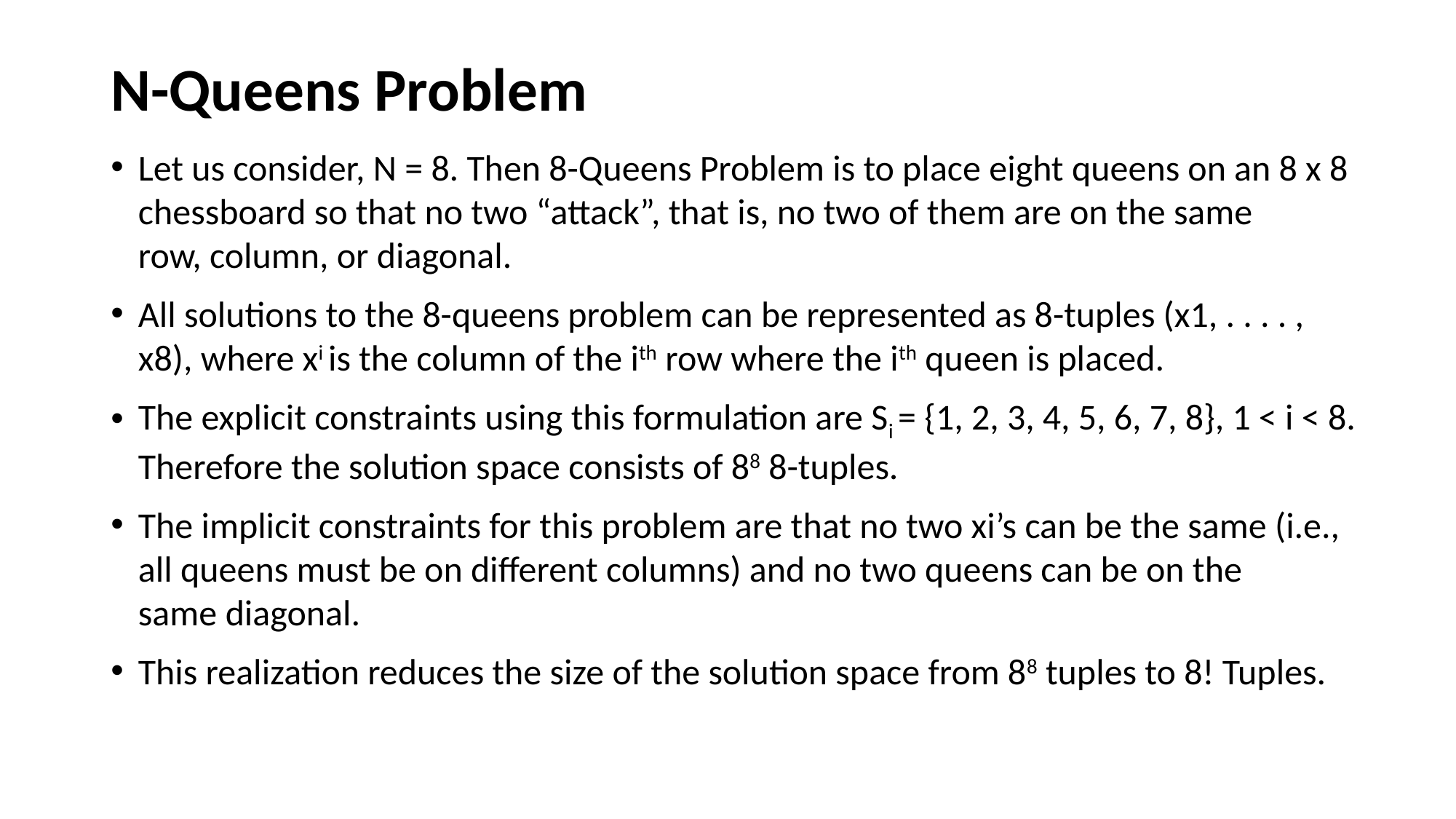

# N-Queens Problem
Let us consider, N = 8. Then 8-Queens Problem is to place eight queens on an 8 x 8 chessboard so that no two “attack”, that is, no two of them are on the same row, column, or diagonal.
All solutions to the 8-queens problem can be represented as 8-tuples (x1, . . . . , x8), where xi is the column of the ith row where the ith queen is placed.
The explicit constraints using this formulation are Si = {1, 2, 3, 4, 5, 6, 7, 8}, 1 < i < 8. Therefore the solution space consists of 88 8-tuples.
The implicit constraints for this problem are that no two xi’s can be the same (i.e., all queens must be on different columns) and no two queens can be on the same diagonal.
This realization reduces the size of the solution space from 88 tuples to 8! Tuples.